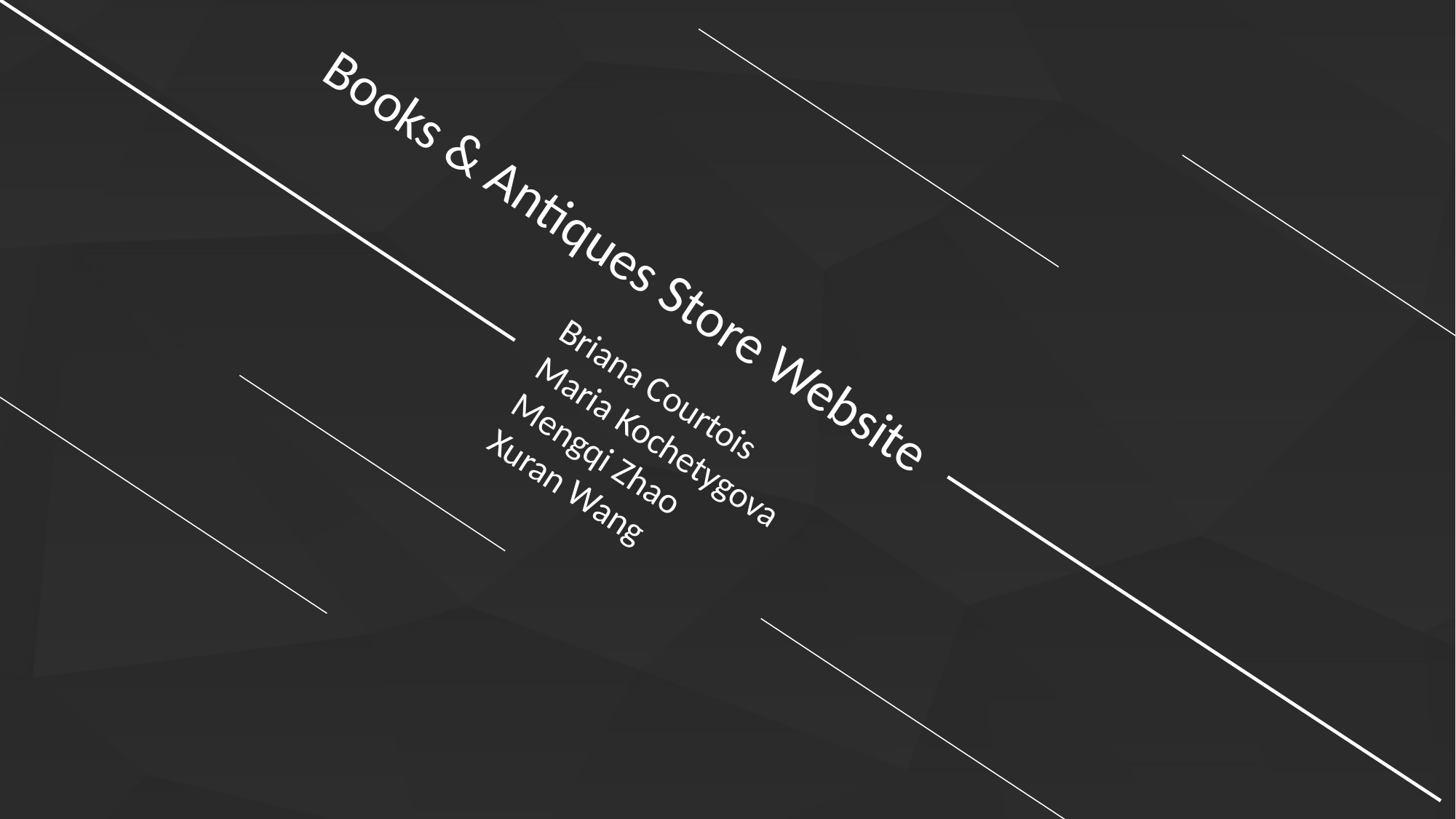

Books & Antiques Store Website
Briana Courtois
Maria Kochetygova
Mengqi Zhao
Xuran Wang